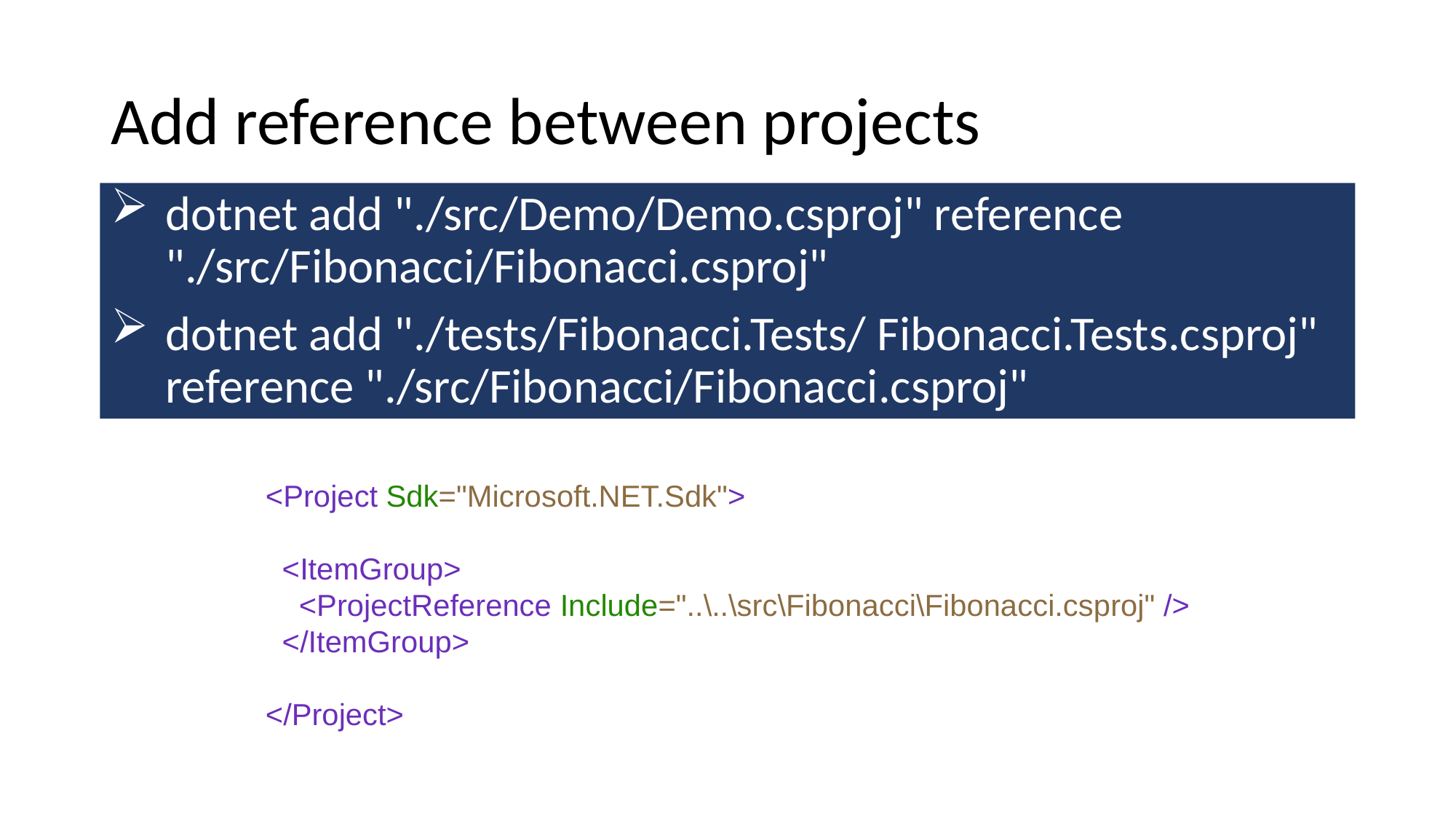

# Add reference between projects
dotnet add "./src/Demo/Demo.csproj" reference "./src/Fibonacci/Fibonacci.csproj"
dotnet add "./tests/Fibonacci.Tests/ Fibonacci.Tests.csproj" reference "./src/Fibonacci/Fibonacci.csproj"
<Project Sdk="Microsoft.NET.Sdk">
  <ItemGroup>
    <ProjectReference Include="..\..\src\Fibonacci\Fibonacci.csproj" />
  </ItemGroup>
</Project>